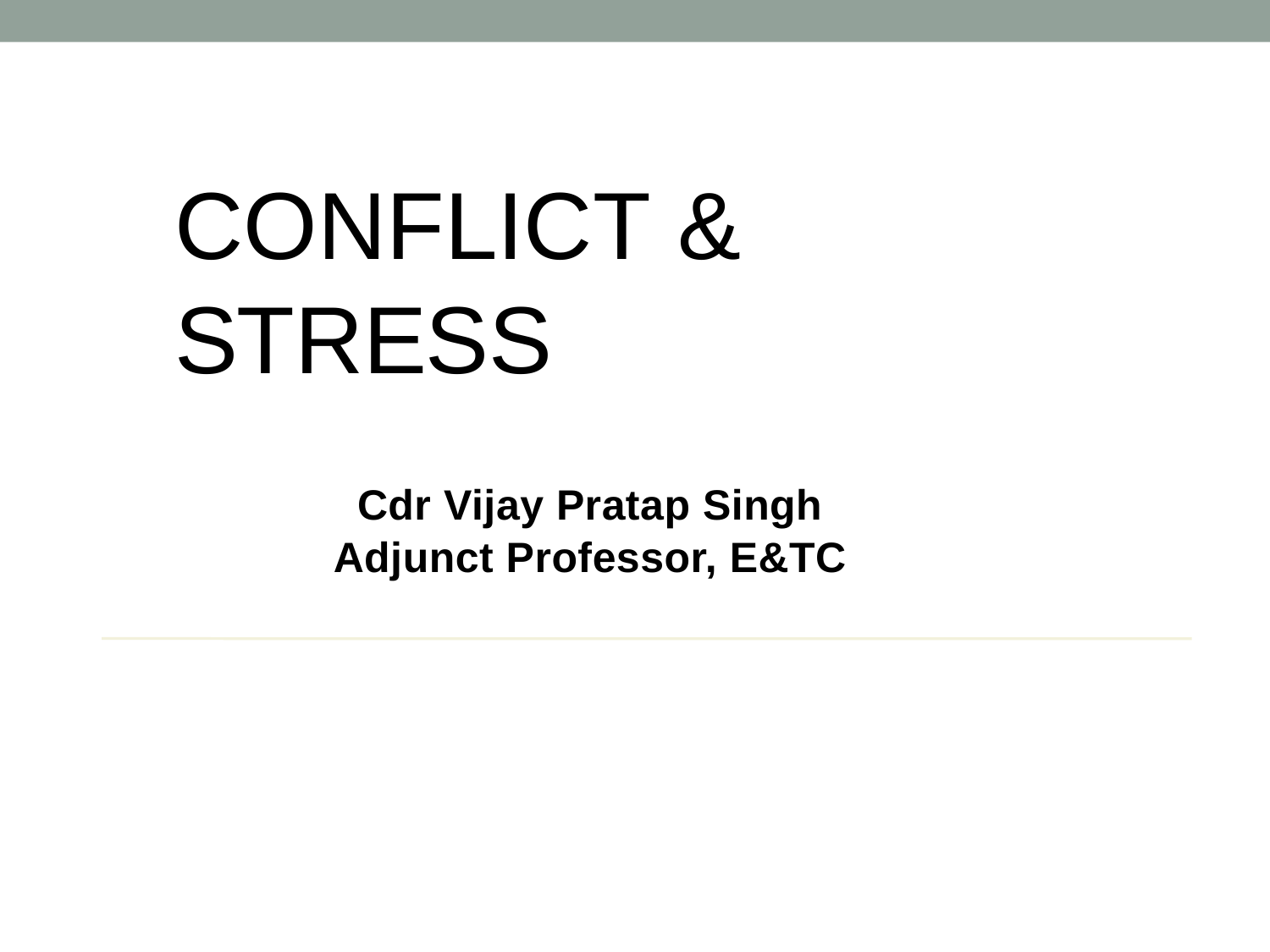

CONFLICT & STRESS
Cdr Vijay Pratap Singh
Adjunct Professor, E&TC